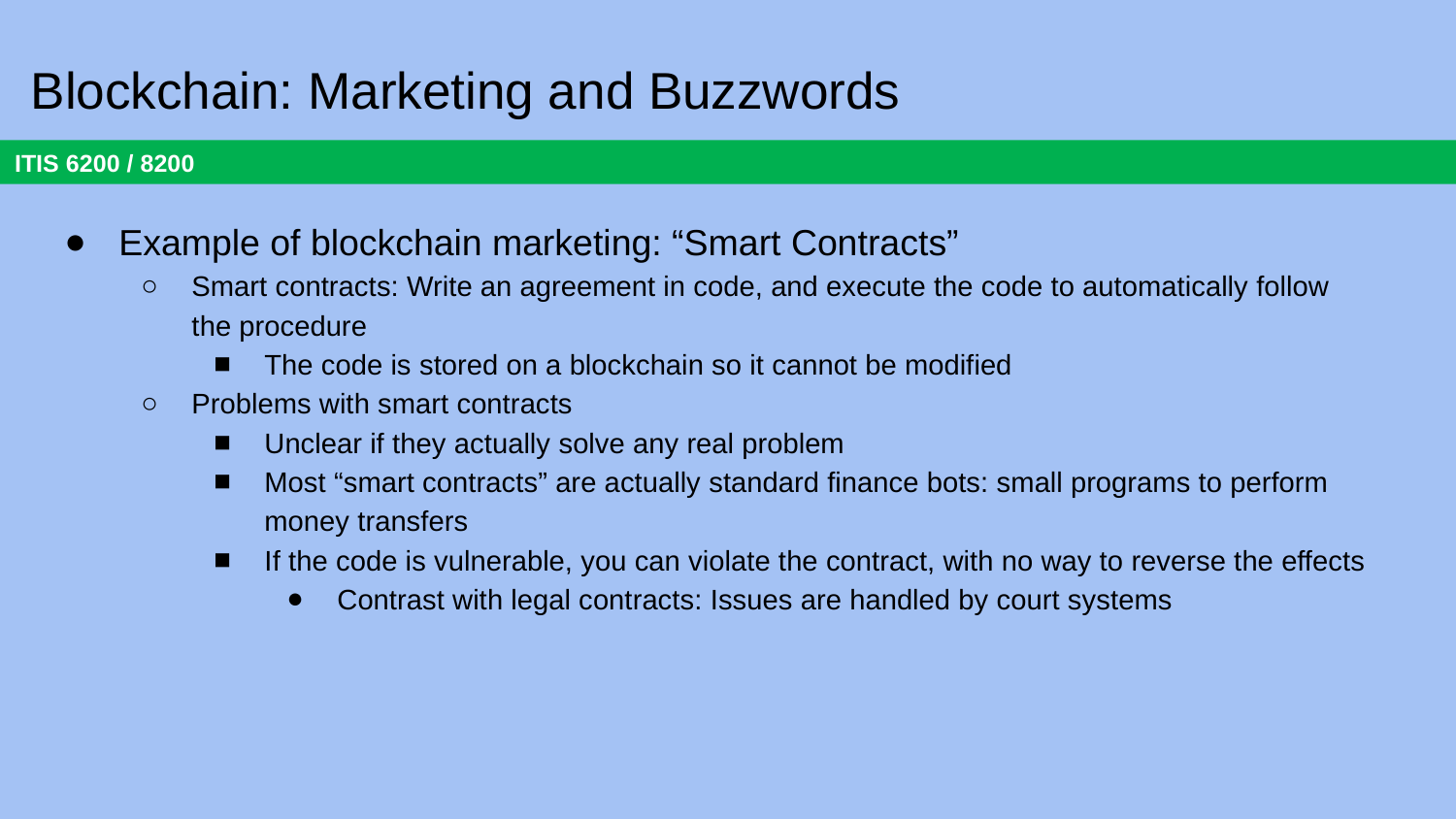

# Blockchain: Marketing and Buzzwords
Example of blockchain marketing: “Smart Contracts”
Smart contracts: Write an agreement in code, and execute the code to automatically follow the procedure
The code is stored on a blockchain so it cannot be modified
Problems with smart contracts
Unclear if they actually solve any real problem
Most “smart contracts” are actually standard finance bots: small programs to perform money transfers
If the code is vulnerable, you can violate the contract, with no way to reverse the effects
Contrast with legal contracts: Issues are handled by court systems